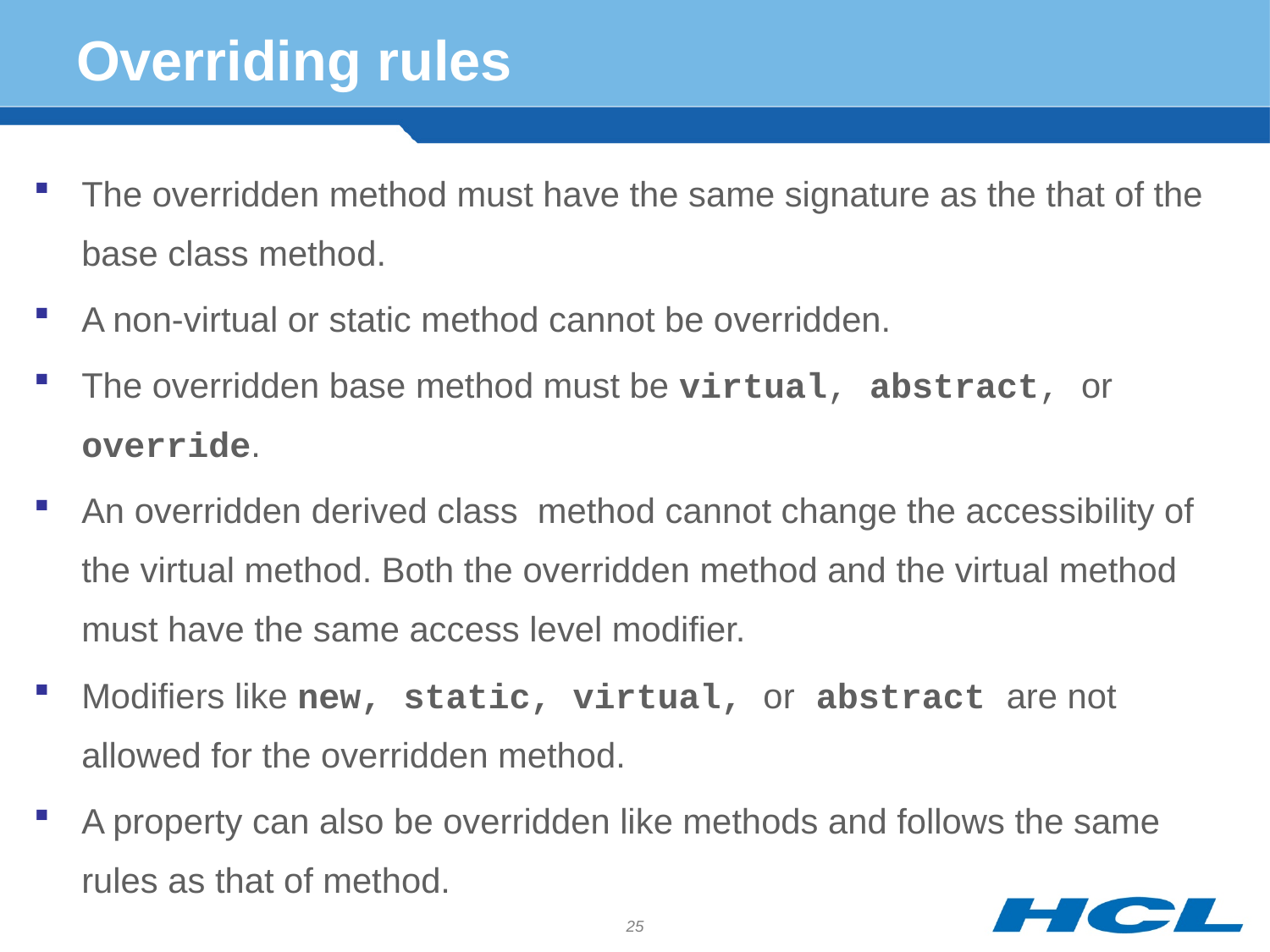

# Overriding rules
The overridden method must have the same signature as the that of the base class method.
A non-virtual or static method cannot be overridden.
The overridden base method must be virtual, abstract, or override.
An overridden derived class  method cannot change the accessibility of the virtual method. Both the overridden method and the virtual method must have the same access level modifier.
Modifiers like new, static, virtual, or abstract are not allowed for the overridden method.
A property can also be overridden like methods and follows the same rules as that of method.

25